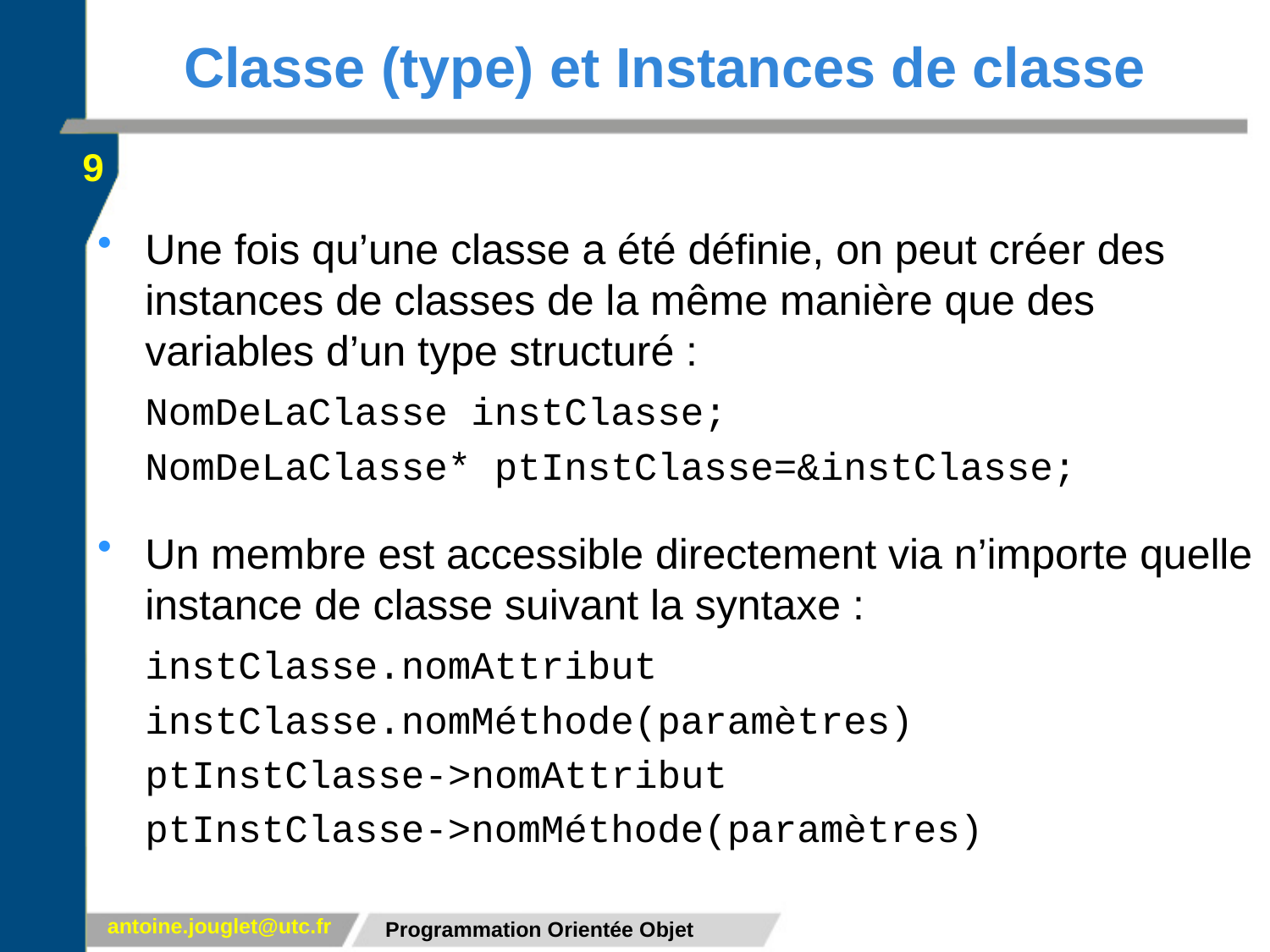

# Classe (type) et Instances de classe
9
Une fois qu’une classe a été définie, on peut créer des instances de classes de la même manière que des variables d’un type structuré :
	NomDeLaClasse instClasse;
	NomDeLaClasse* ptInstClasse=&instClasse;

Un membre est accessible directement via n’importe quelle instance de classe suivant la syntaxe :
	instClasse.nomAttribut
	instClasse.nomMéthode(paramètres)
	ptInstClasse->nomAttribut
	ptInstClasse->nomMéthode(paramètres)